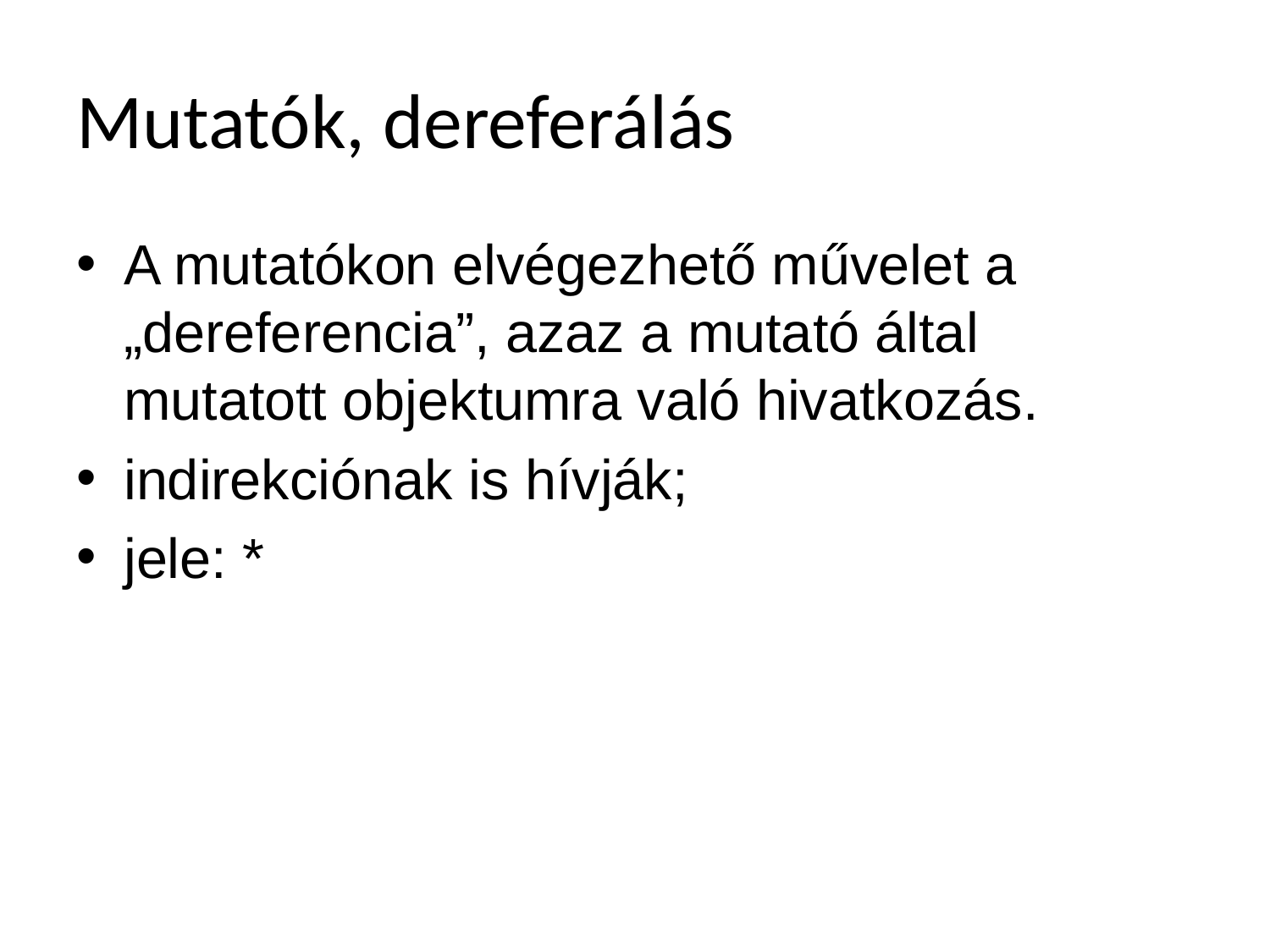

# Mutatók, dereferálás
A mutatókon elvégezhető művelet a „dereferencia”, azaz a mutató által mutatott objektumra való hivatkozás.
indirekciónak is hívják;
jele: *